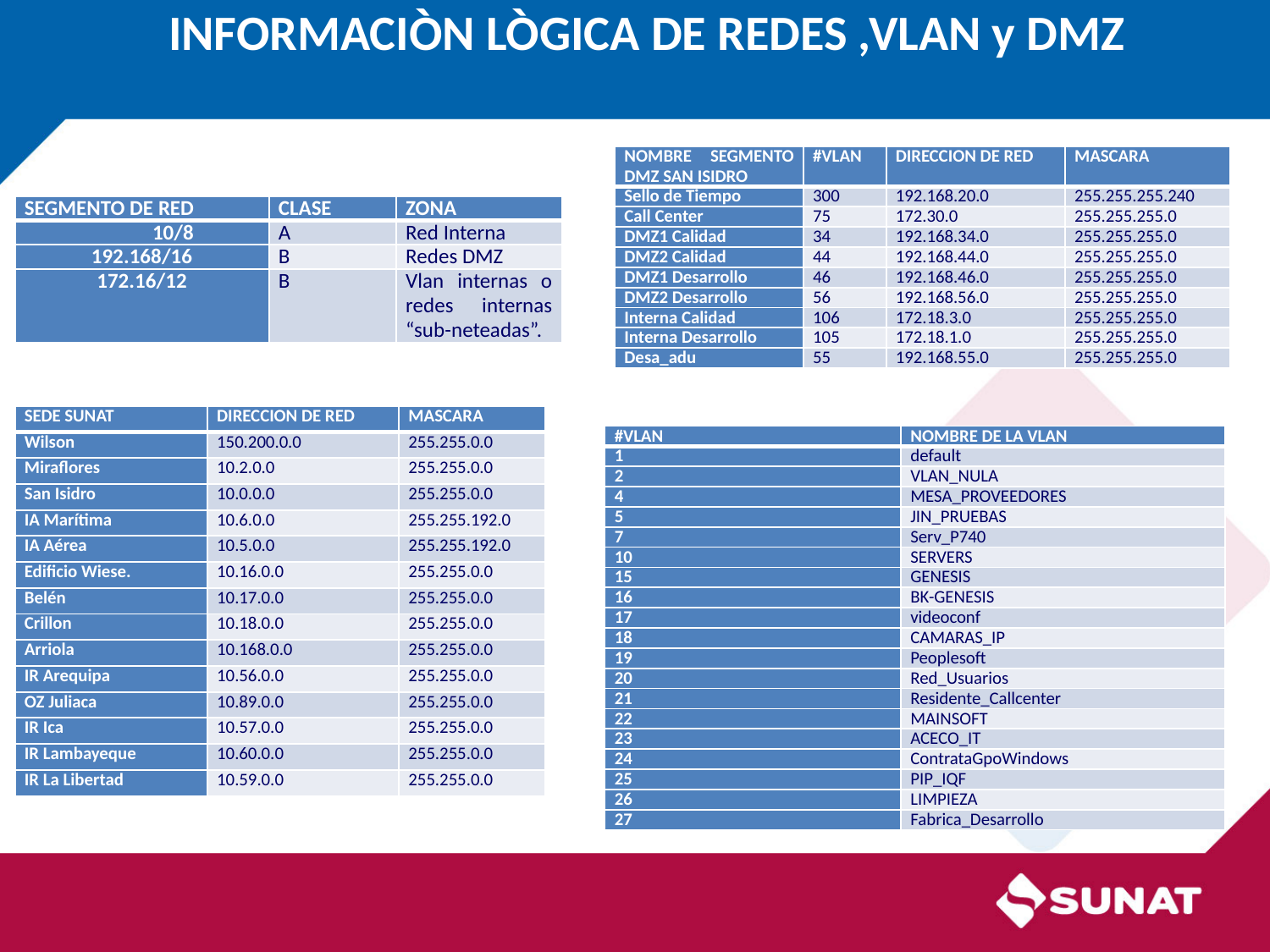

# INFORMACIÒN LÒGICA DE REDES ,VLAN y DMZ
| NOMBRE SEGMENTO DMZ SAN ISIDRO | #VLAN | DIRECCION DE RED | MASCARA |
| --- | --- | --- | --- |
| Sello de Tiempo | 300 | 192.168.20.0 | 255.255.255.240 |
| Call Center | 75 | 172.30.0 | 255.255.255.0 |
| DMZ1 Calidad | 34 | 192.168.34.0 | 255.255.255.0 |
| DMZ2 Calidad | 44 | 192.168.44.0 | 255.255.255.0 |
| DMZ1 Desarrollo | 46 | 192.168.46.0 | 255.255.255.0 |
| DMZ2 Desarrollo | 56 | 192.168.56.0 | 255.255.255.0 |
| Interna Calidad | 106 | 172.18.3.0 | 255.255.255.0 |
| Interna Desarrollo | 105 | 172.18.1.0 | 255.255.255.0 |
| Desa\_adu | 55 | 192.168.55.0 | 255.255.255.0 |
| SEGMENTO DE RED | CLASE | ZONA |
| --- | --- | --- |
| 10/8 | A | Red Interna |
| 192.168/16 | B | Redes DMZ |
| 172.16/12 | B | Vlan internas o redes internas “sub-neteadas”. |
| SEDE SUNAT | DIRECCION DE RED | MASCARA |
| --- | --- | --- |
| Wilson | 150.200.0.0 | 255.255.0.0 |
| Miraflores | 10.2.0.0 | 255.255.0.0 |
| San Isidro | 10.0.0.0 | 255.255.0.0 |
| IA Marítima | 10.6.0.0 | 255.255.192.0 |
| IA Aérea | 10.5.0.0 | 255.255.192.0 |
| Edificio Wiese. | 10.16.0.0 | 255.255.0.0 |
| Belén | 10.17.0.0 | 255.255.0.0 |
| Crillon | 10.18.0.0 | 255.255.0.0 |
| Arriola | 10.168.0.0 | 255.255.0.0 |
| IR Arequipa | 10.56.0.0 | 255.255.0.0 |
| OZ Juliaca | 10.89.0.0 | 255.255.0.0 |
| IR Ica | 10.57.0.0 | 255.255.0.0 |
| IR Lambayeque | 10.60.0.0 | 255.255.0.0 |
| IR La Libertad | 10.59.0.0 | 255.255.0.0 |
| #VLAN | NOMBRE DE LA VLAN |
| --- | --- |
| 1 | default |
| 2 | VLAN\_NULA |
| 4 | MESA\_PROVEEDORES |
| 5 | JIN\_PRUEBAS |
| 7 | Serv\_P740 |
| 10 | SERVERS |
| 15 | GENESIS |
| 16 | BK-GENESIS |
| 17 | videoconf |
| 18 | CAMARAS\_IP |
| 19 | Peoplesoft |
| 20 | Red\_Usuarios |
| 21 | Residente\_Callcenter |
| 22 | MAINSOFT |
| 23 | ACECO\_IT |
| 24 | ContrataGpoWindows |
| 25 | PIP\_IQF |
| 26 | LIMPIEZA |
| 27 | Fabrica\_Desarrollo |